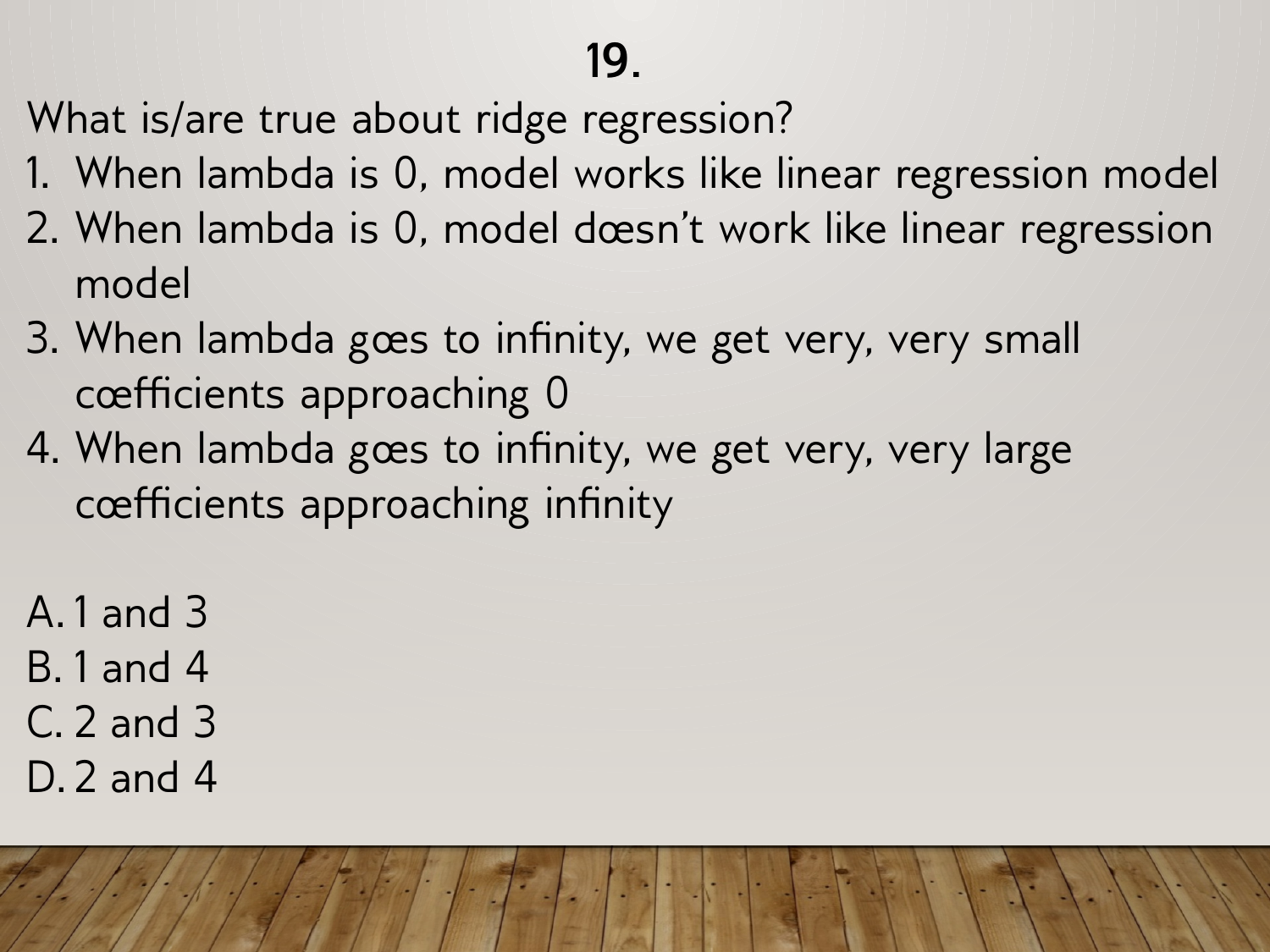

19.
What is/are true about ridge regression?
When lambda is 0, model works like linear regression model
When lambda is 0, model doesn’t work like linear regression model
When lambda goes to infinity, we get very, very small coefficients approaching 0
When lambda goes to infinity, we get very, very large coefficients approaching infinity

1 and 3
1 and 4
2 and 3
2 and 4